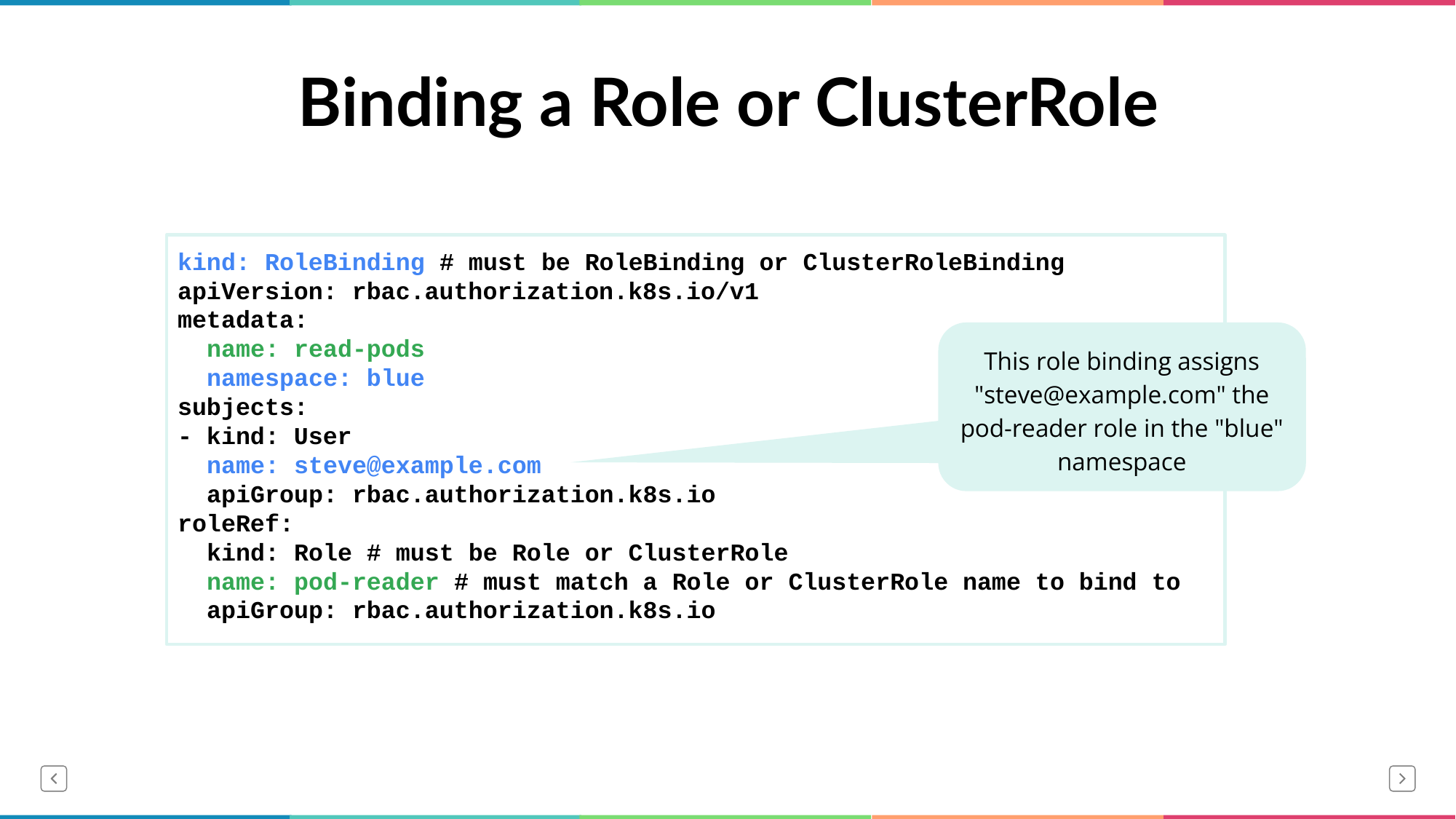

# Binding a Role or ClusterRole

kind: RoleBinding # must be RoleBinding or ClusterRoleBinding
apiVersion: rbac.authorization.k8s.io/v1
metadata:
  name: read-pods
  namespace: blue
subjects:
- kind: User
  name: steve@example.com
  apiGroup: rbac.authorization.k8s.io
roleRef:
  kind: Role # must be Role or ClusterRole
  name: pod-reader # must match a Role or ClusterRole name to bind to
  apiGroup: rbac.authorization.k8s.io

This role binding assigns "steve@example.com" the pod-reader role in the "blue" namespace